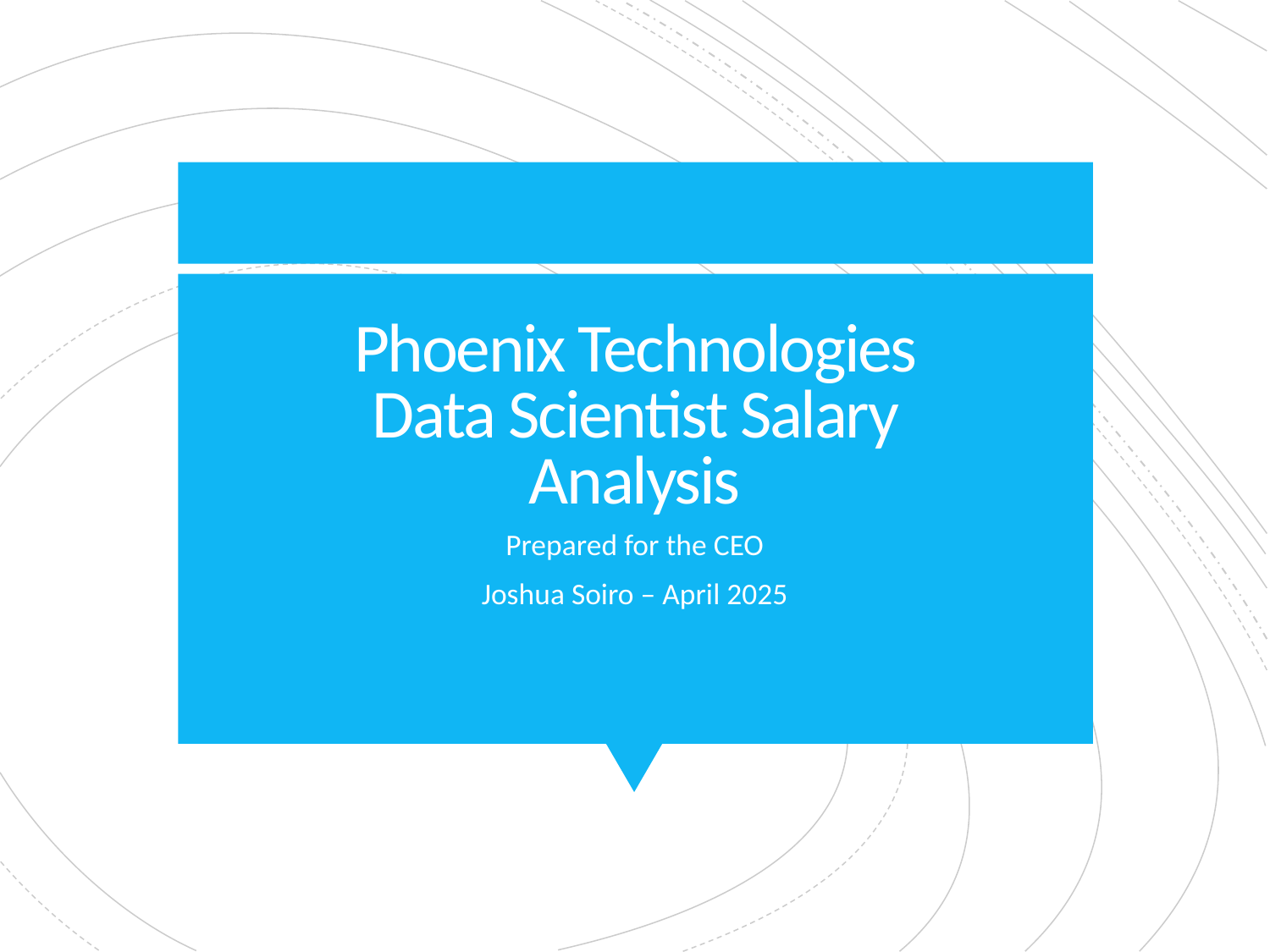

# Phoenix Technologies Data Scientist Salary Analysis
Prepared for the CEO
Joshua Soiro – April 2025